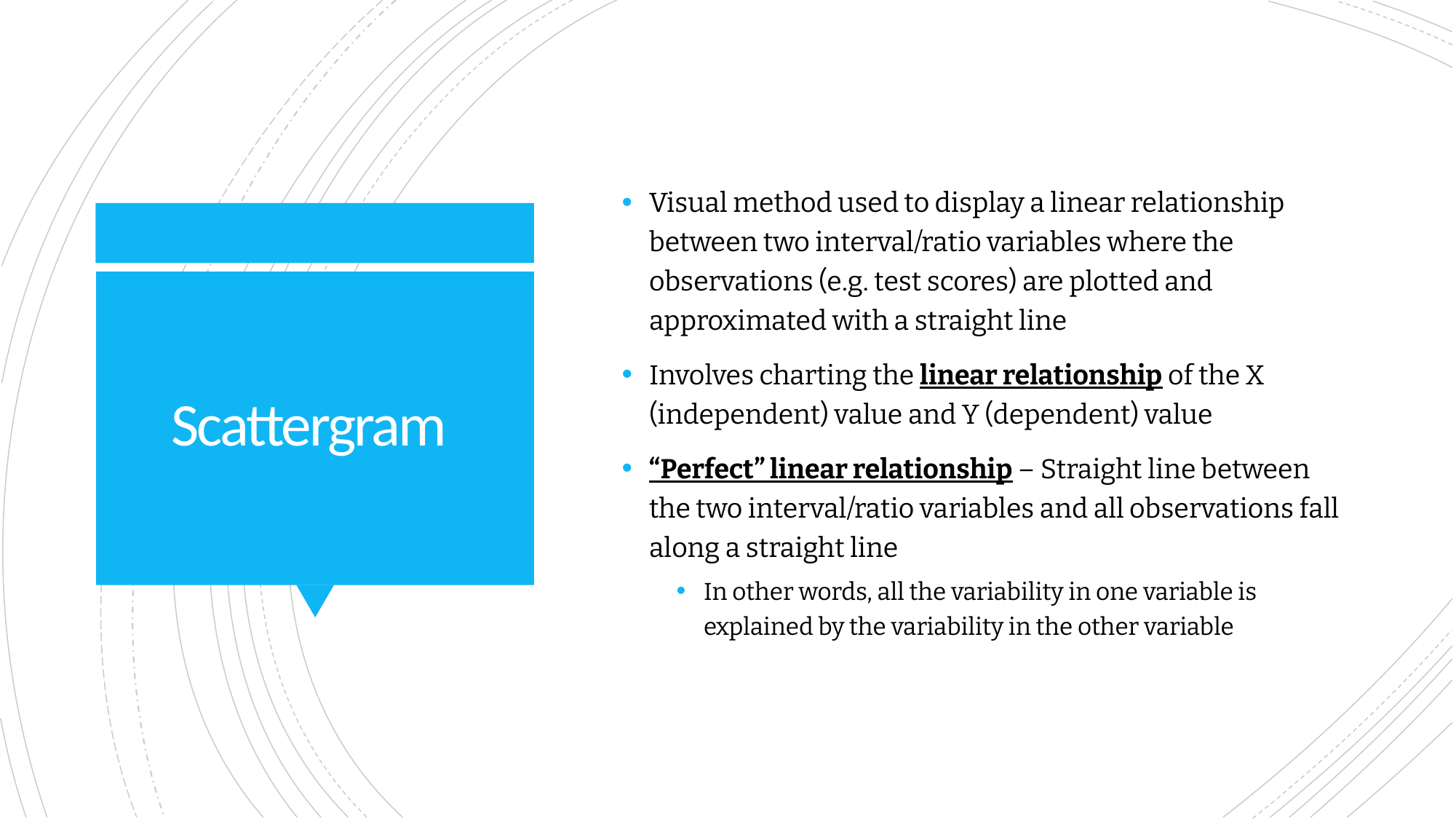

Visual method used to display a linear relationship between two interval/ratio variables where the observations (e.g. test scores) are plotted and approximated with a straight line
Involves charting the linear relationship of the X (independent) value and Y (dependent) value
“Perfect” linear relationship – Straight line between the two interval/ratio variables and all observations fall along a straight line
In other words, all the variability in one variable is explained by the variability in the other variable
# Scattergram